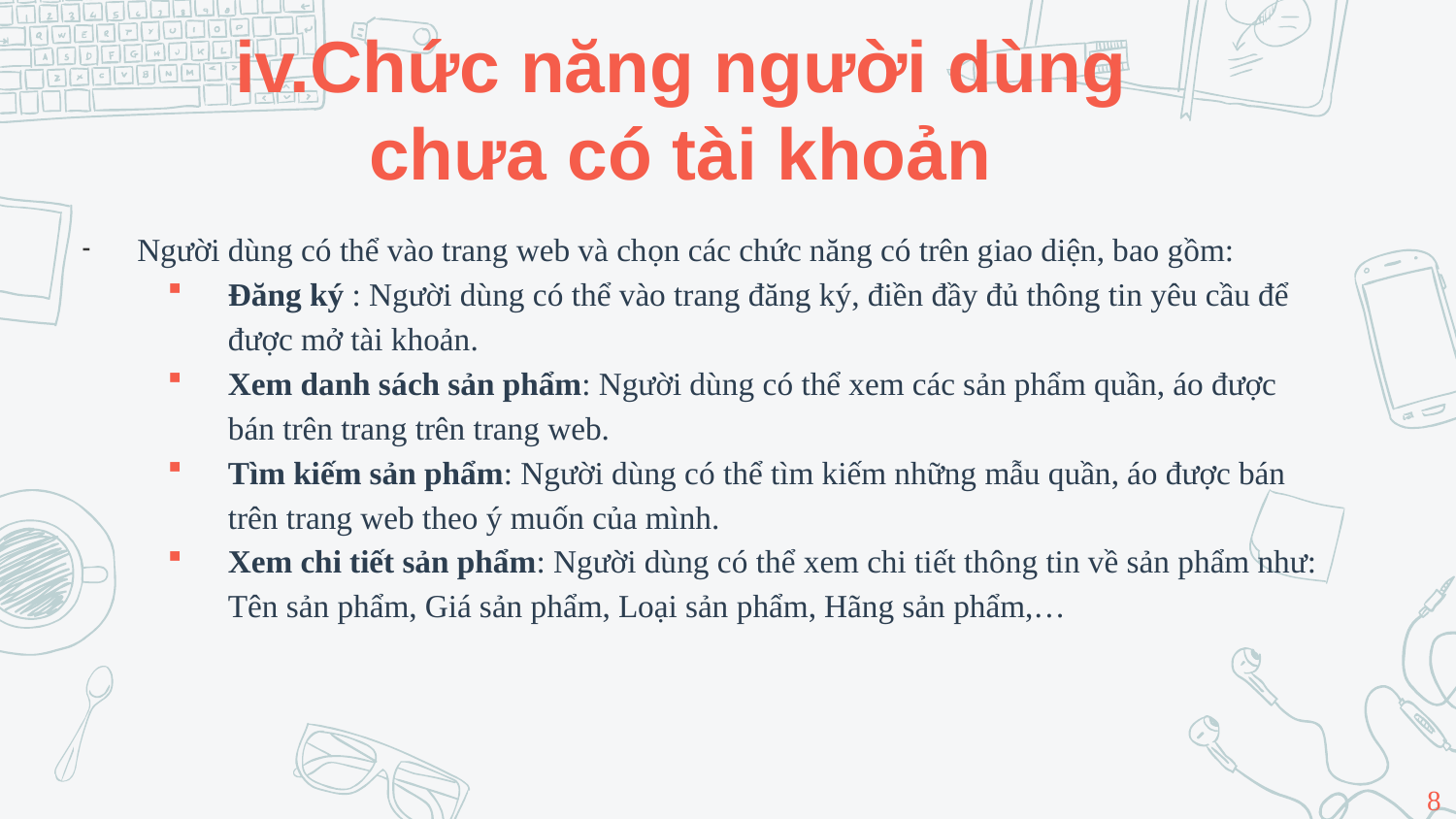

# iv.Chức năng người dùng chưa có tài khoản
Người dùng có thể vào trang web và chọn các chức năng có trên giao diện, bao gồm:
Đăng ký : Người dùng có thể vào trang đăng ký, điền đầy đủ thông tin yêu cầu để được mở tài khoản.
Xem danh sách sản phẩm: Người dùng có thể xem các sản phẩm quần, áo được bán trên trang trên trang web.
Tìm kiếm sản phẩm: Người dùng có thể tìm kiếm những mẫu quần, áo được bán trên trang web theo ý muốn của mình.
Xem chi tiết sản phẩm: Người dùng có thể xem chi tiết thông tin về sản phẩm như: Tên sản phẩm, Giá sản phẩm, Loại sản phẩm, Hãng sản phẩm,…

8